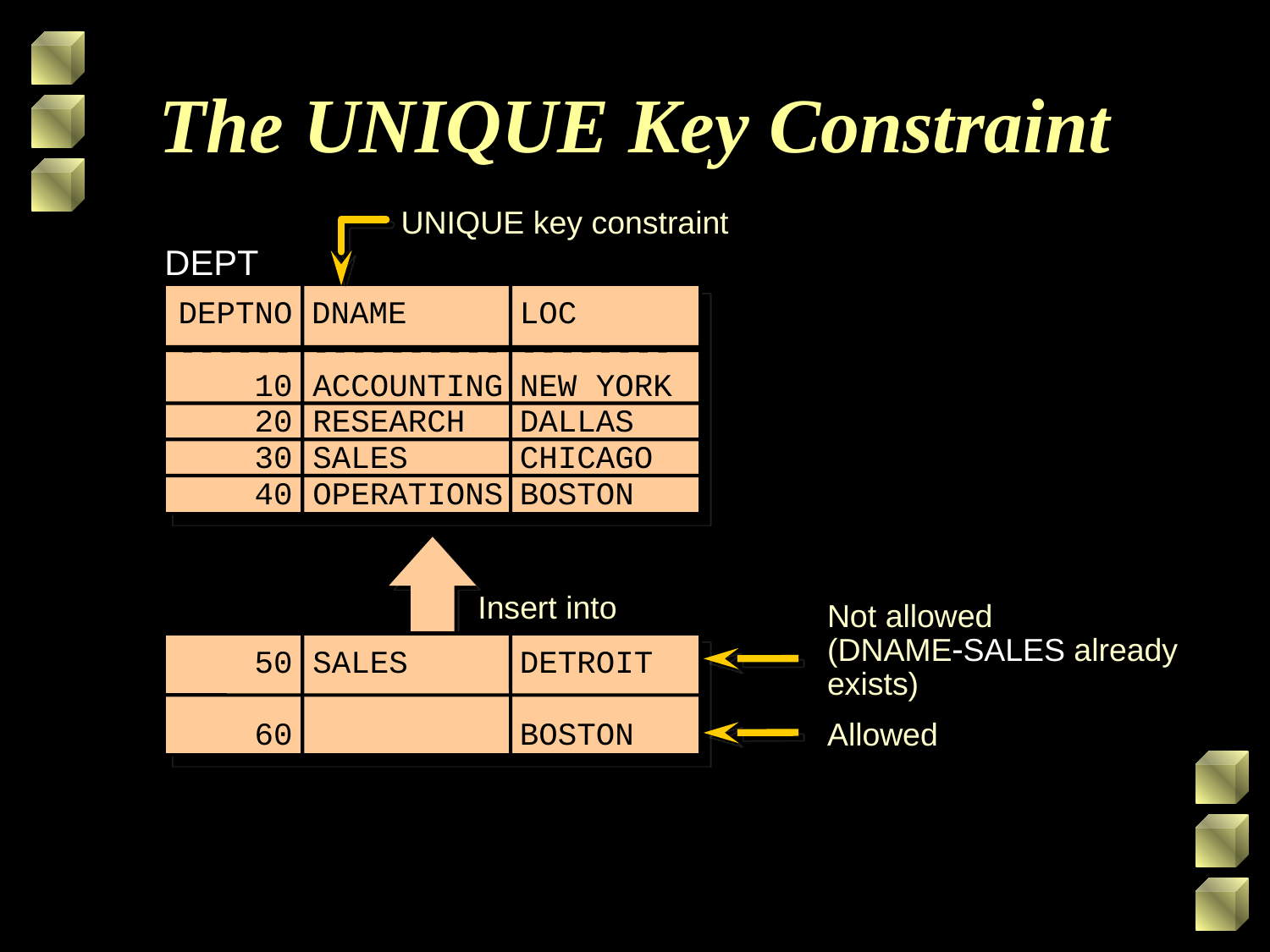

# The UNIQUE Key Constraint
UNIQUE key constraint

DEPT

DEPTNO DNAME     	LOC
------ ----------	--------
    10	ACCOUNTING	NEW YORK
    20	RESEARCH	DALLAS
    30	SALES		CHICAGO
    40	OPERATIONS	BOSTON

Insert into

    50	SALES		DETROIT

    60			BOSTON

Not allowed
(DNAME−SALES already exists)

Allowed